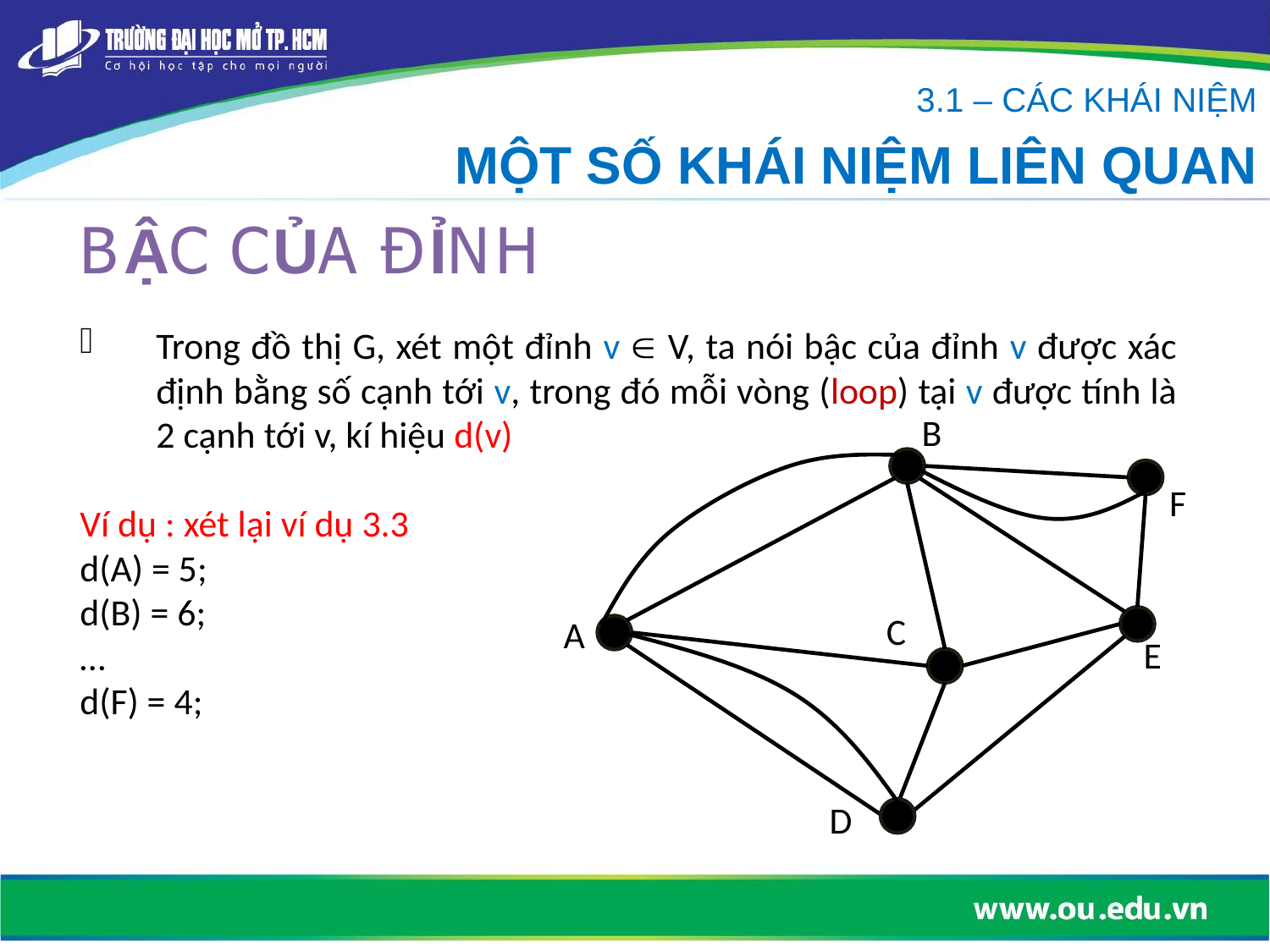

3.1 – CÁC KHÁI NIỆM
MỘT SỐ KHÁI NIỆM LIÊN QUAN
# BẬC CỦA ĐỈNH
Trong đồ thị G, xét một đỉnh v ∈ V, ta nói bậc của đỉnh v được xác định bằng số cạnh tới v, trong đó mỗi vòng (loop) tại v được tính là 2 cạnh tới v, kí hiệu d(v)

Ví dụ : xét lại ví dụ 3.3
d(A) = 5;
d(B) = 6;
…
d(F) = 4;
B

F
C
A

E

D